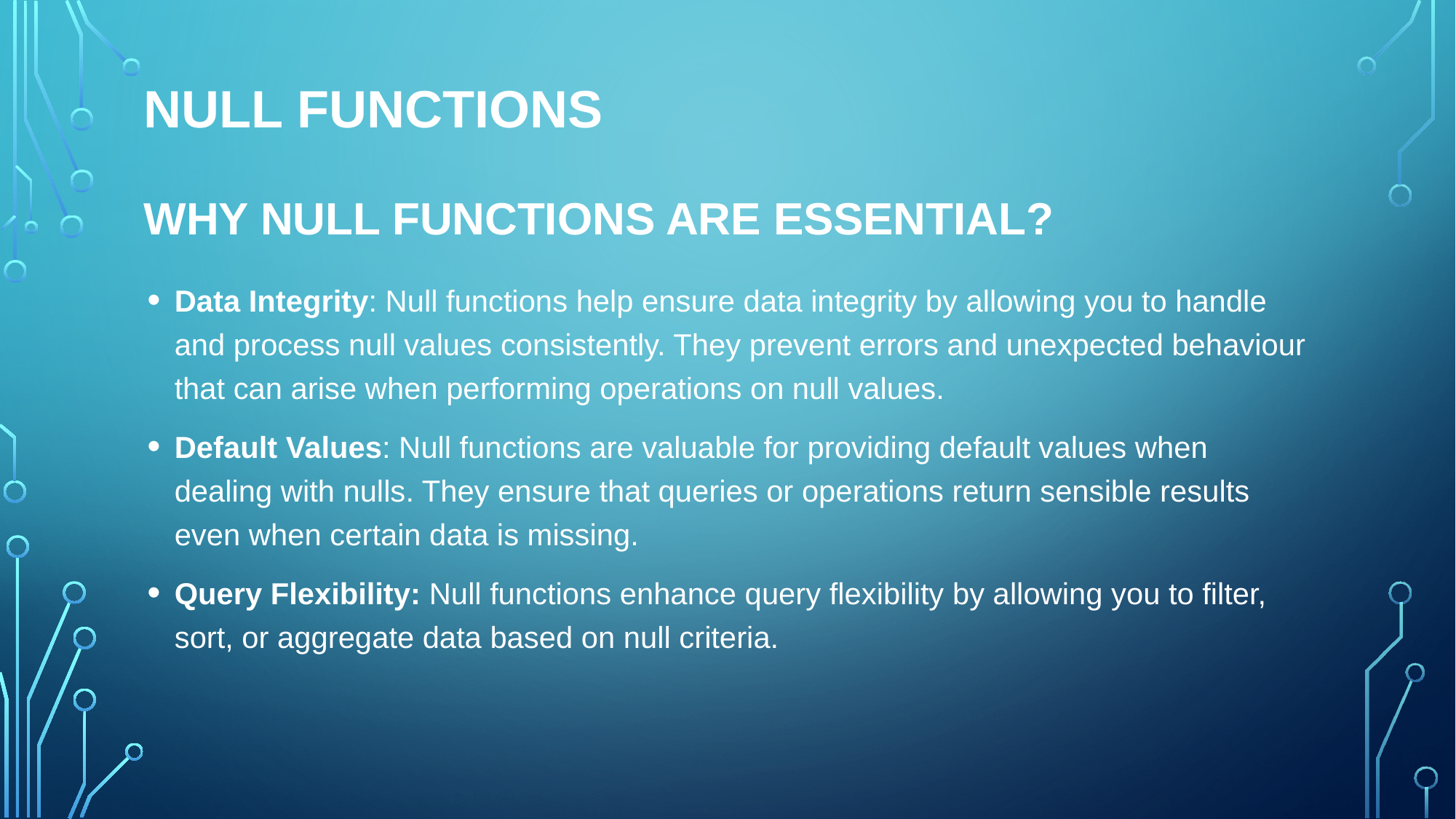

# Null functions Why Null Functions are Essential?
Data Integrity: Null functions help ensure data integrity by allowing you to handle and process null values consistently. They prevent errors and unexpected behaviour that can arise when performing operations on null values.
Default Values: Null functions are valuable for providing default values when dealing with nulls. They ensure that queries or operations return sensible results even when certain data is missing.
Query Flexibility: Null functions enhance query flexibility by allowing you to filter, sort, or aggregate data based on null criteria.